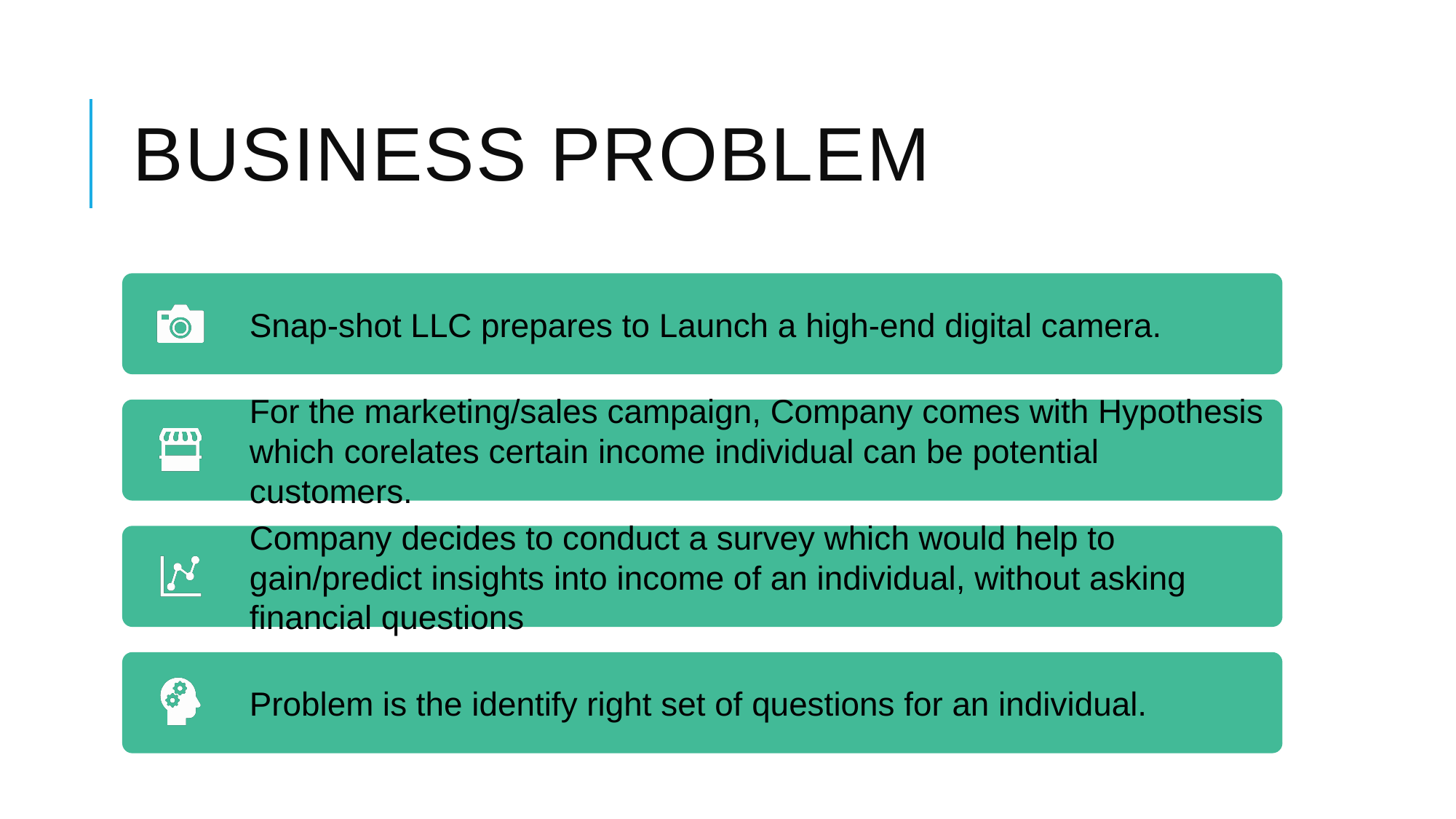

# Business Problem
Snap-shot LLC prepares to Launch a high-end digital camera.
For the marketing/sales campaign, Company comes with Hypothesis which corelates certain income individual can be potential customers.
Company decides to conduct a survey which would help to gain/predict insights into income of an individual, without asking financial questions
Problem is the identify right set of questions for an individual.